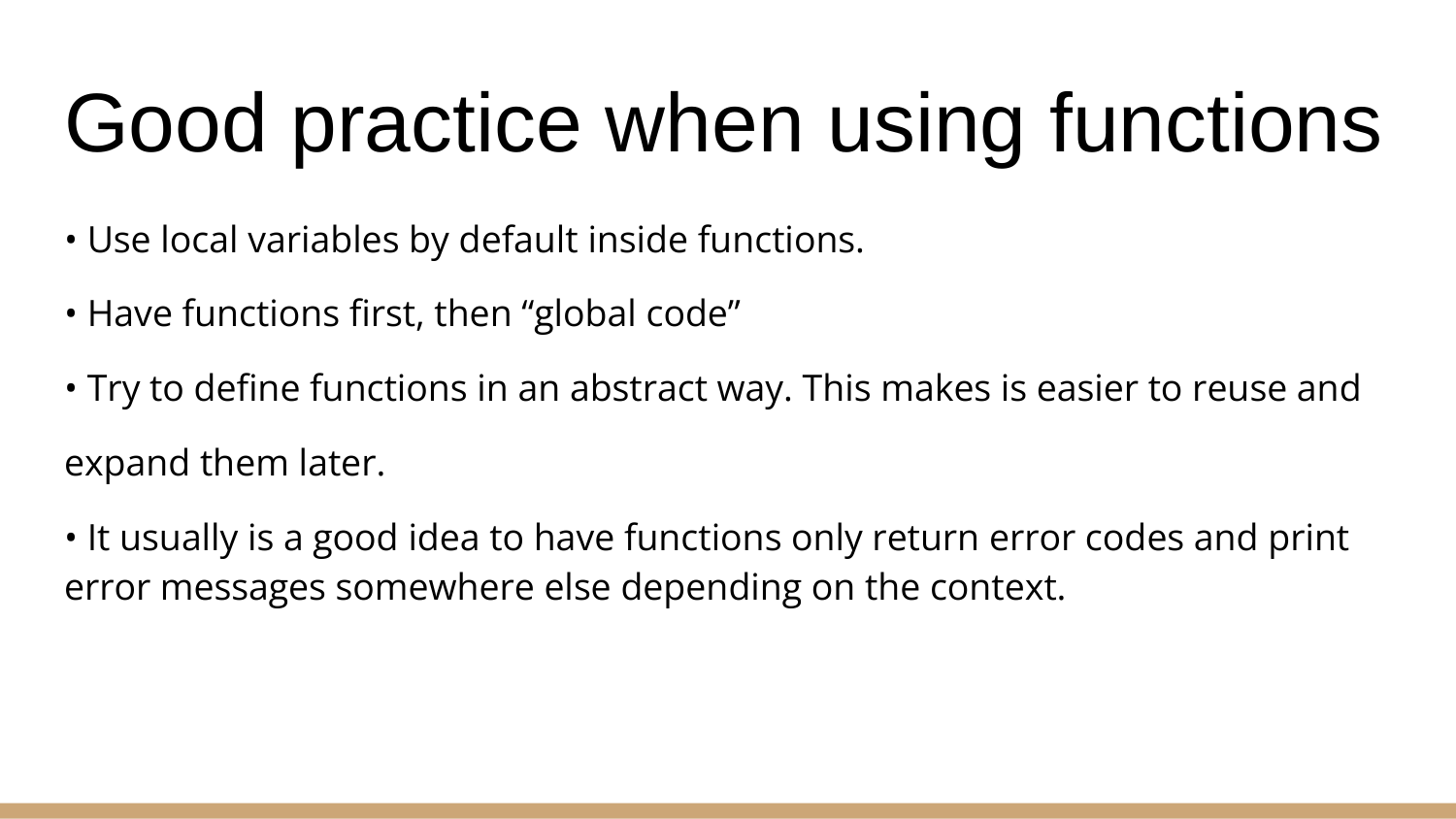

# Good practice when using functions
• Use local variables by default inside functions.
• Have functions first, then “global code”
• Try to define functions in an abstract way. This makes is easier to reuse and
expand them later.
• It usually is a good idea to have functions only return error codes and print error messages somewhere else depending on the context.